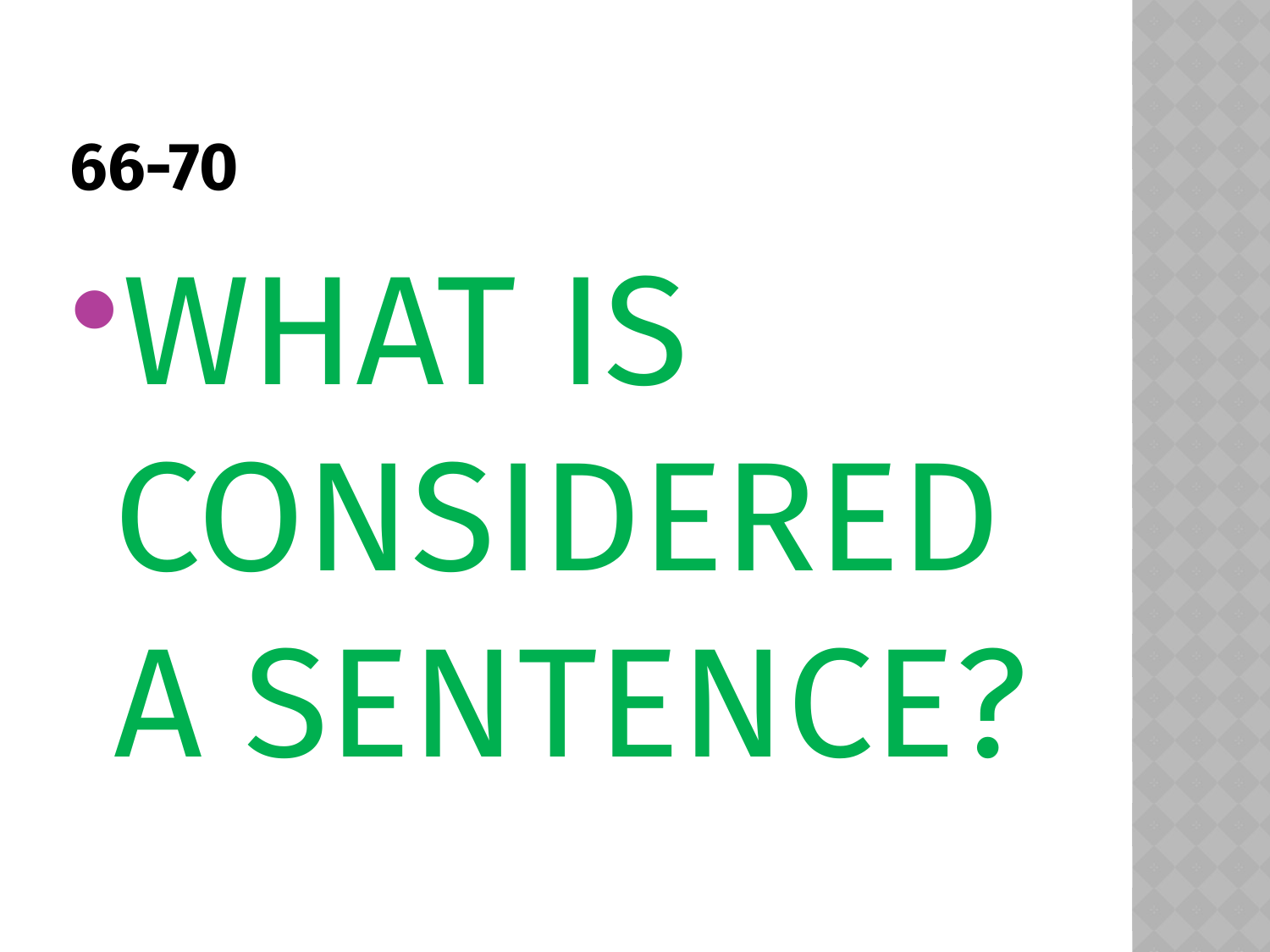

# 66-70
WHAT IS CONSIDERED A SENTENCE?